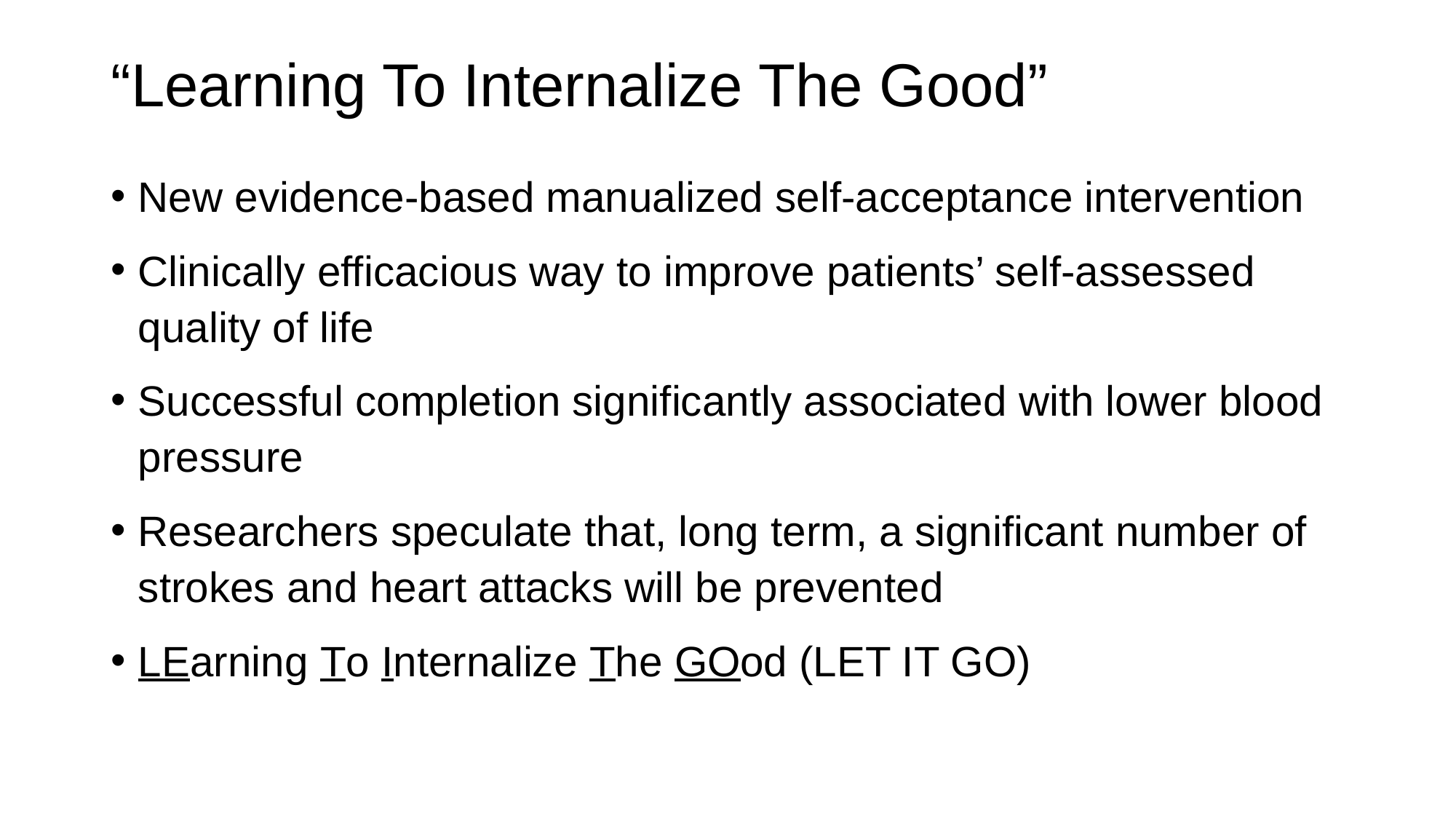

# “Learning To Internalize The Good”
New evidence-based manualized self-acceptance intervention
Clinically efficacious way to improve patients’ self-assessed quality of life
Successful completion significantly associated with lower blood pressure
Researchers speculate that, long term, a significant number of strokes and heart attacks will be prevented
LEarning To Internalize The GOod (LET IT GO)